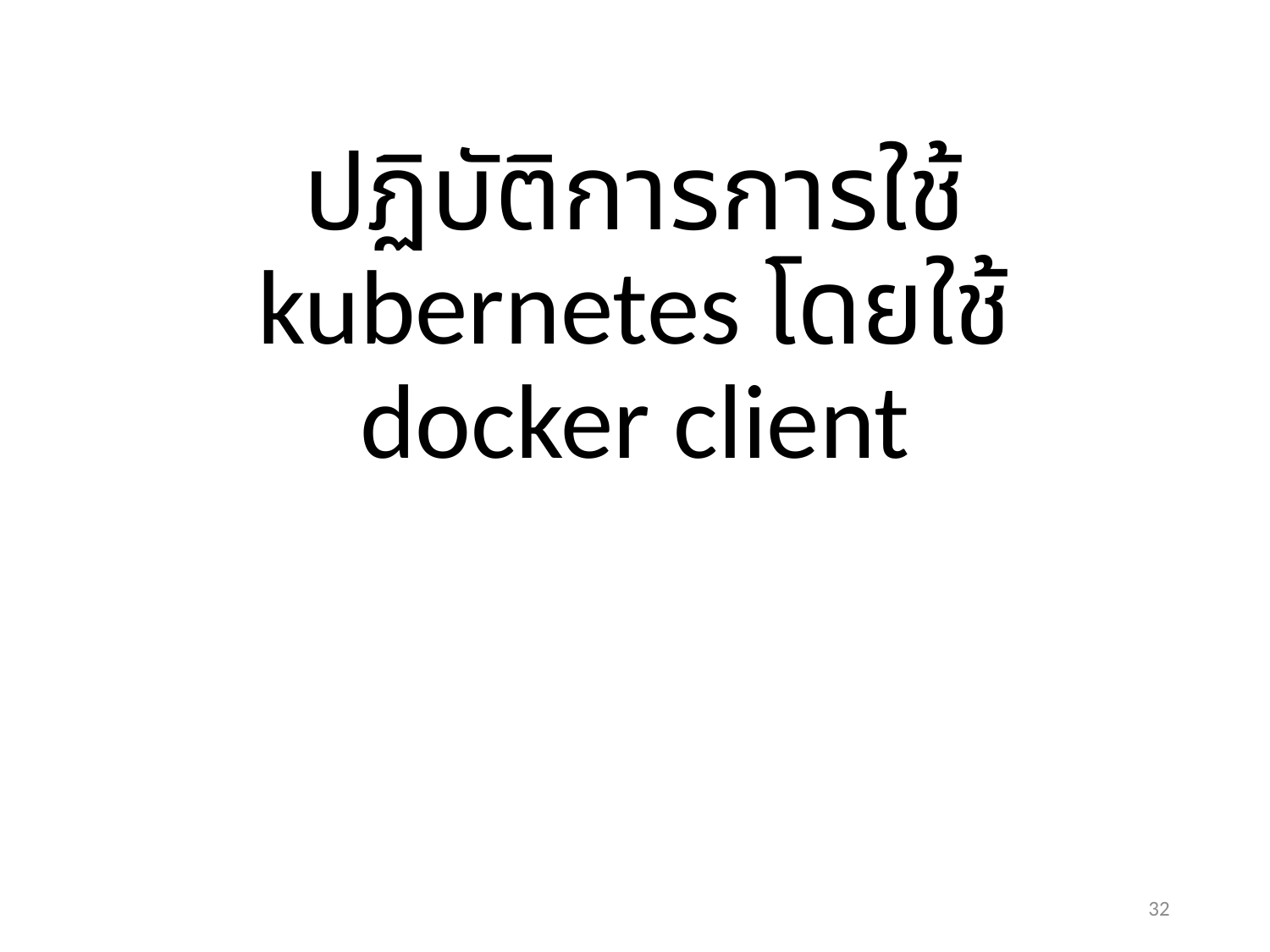

# ปฏิบัติการการใช้ kubernetes โดยใช้ docker client

32